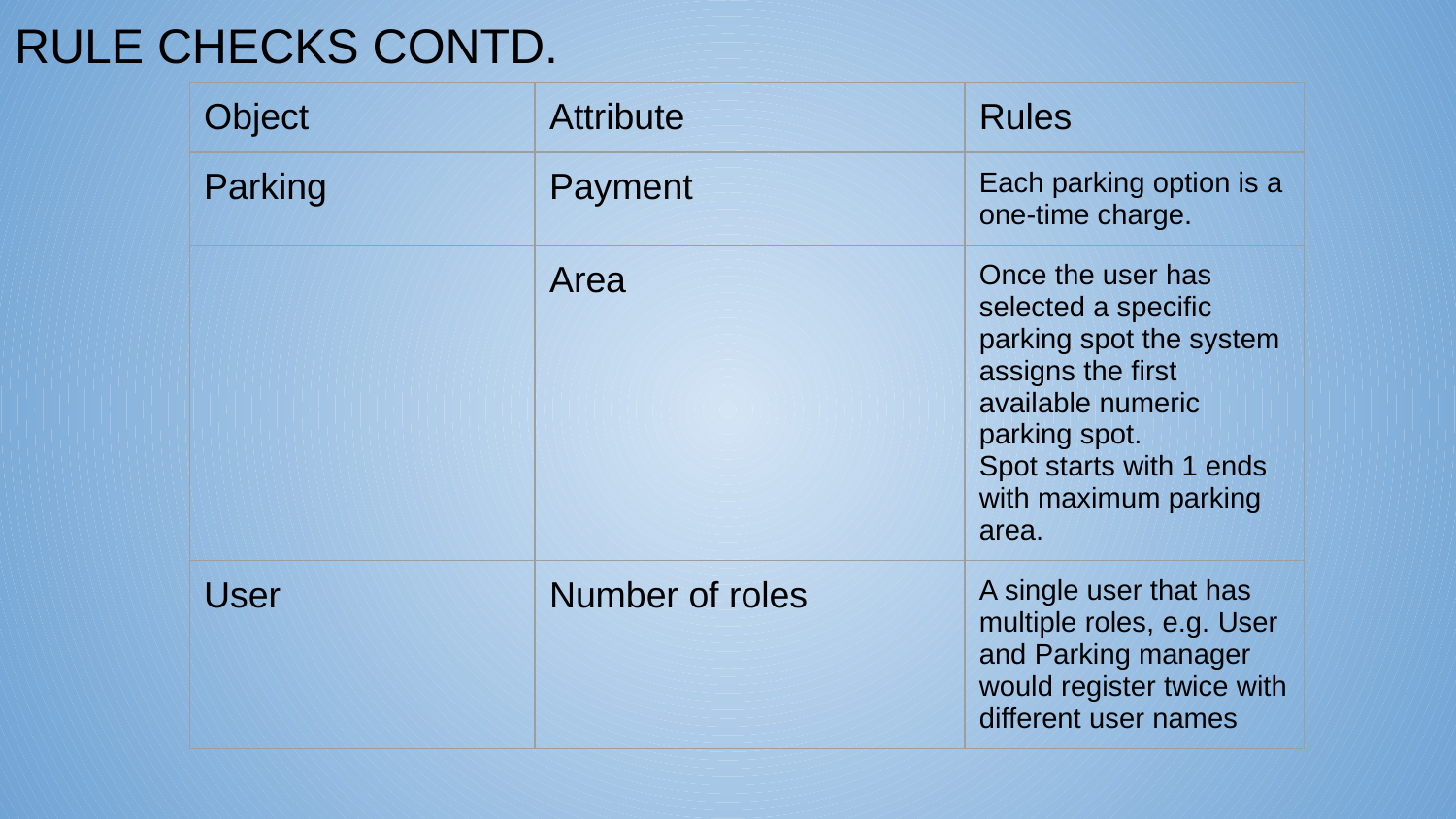

RULE CHECKS CONTD.
| Object | Attribute | Rules |
| --- | --- | --- |
| Parking | Payment | Each parking option is a one-time charge. |
|  | Area | Once the user has selected a specific parking spot the system assigns the first available numeric parking spot. Spot starts with 1 ends with maximum parking area. |
| User | Number of roles | A single user that has multiple roles, e.g. User and Parking manager would register twice with different user names |